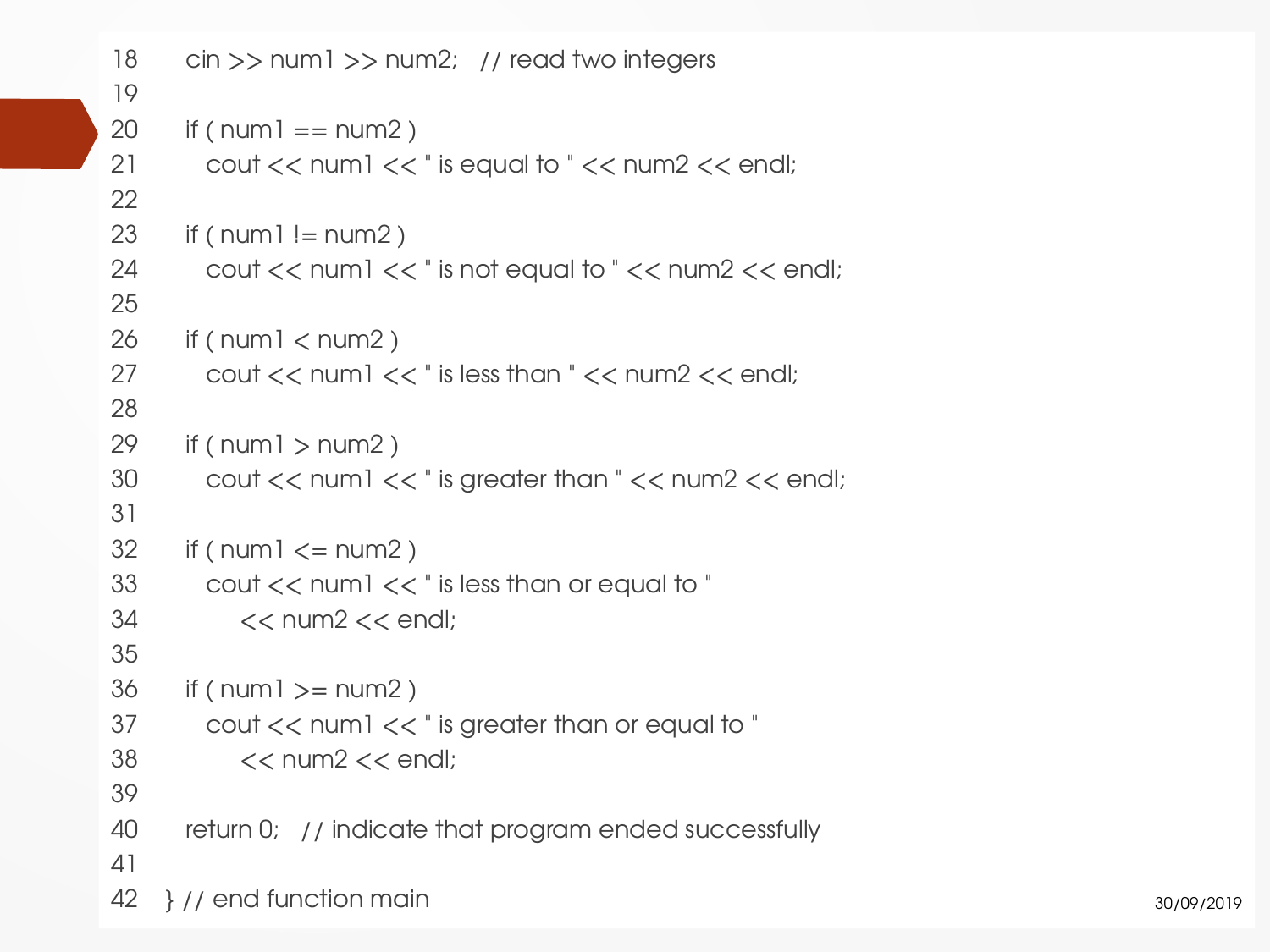

18       cin >> num1 >> num2;   // read two integers
19
20       if ( num1 == num2 )
21          cout << num1 << " is equal to " << num2 << endl;
22
23       if ( num1 != num2 )
24          cout << num1 << " is not equal to " << num2 << endl;
25
26       if ( num1 < num2 )
27          cout << num1 << " is less than " << num2 << endl;
28
29       if ( num1 > num2 )
30          cout << num1 << " is greater than " << num2 << endl;
31
32       if ( num1 <= num2 )
33          cout << num1 << " is less than or equal to "
34               << num2 << endl;
35
36       if ( num1 >= num2 )
37          cout << num1 << " is greater than or equal to "
38               << num2 << endl;
39
40       return 0;   // indicate that program ended successfully
41
42    } // end function main
30/09/2019